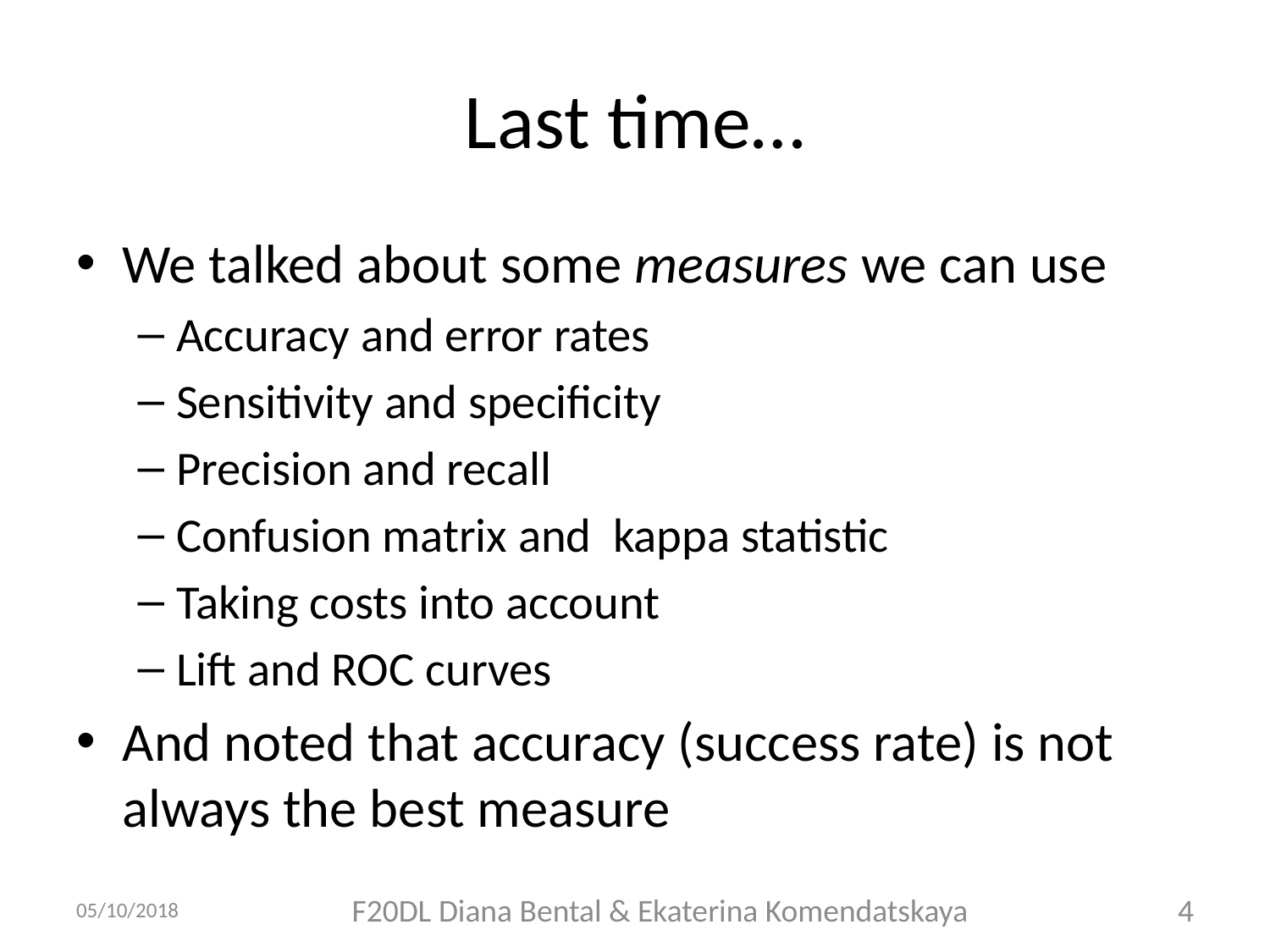

# Last time…
We talked about some measures we can use
Accuracy and error rates
Sensitivity and specificity
Precision and recall
Confusion matrix and  kappa statistic
Taking costs into account
Lift and ROC curves
And noted that accuracy (success rate) is not always the best measure
05/10/2018
F20DL Diana Bental & Ekaterina Komendatskaya
4